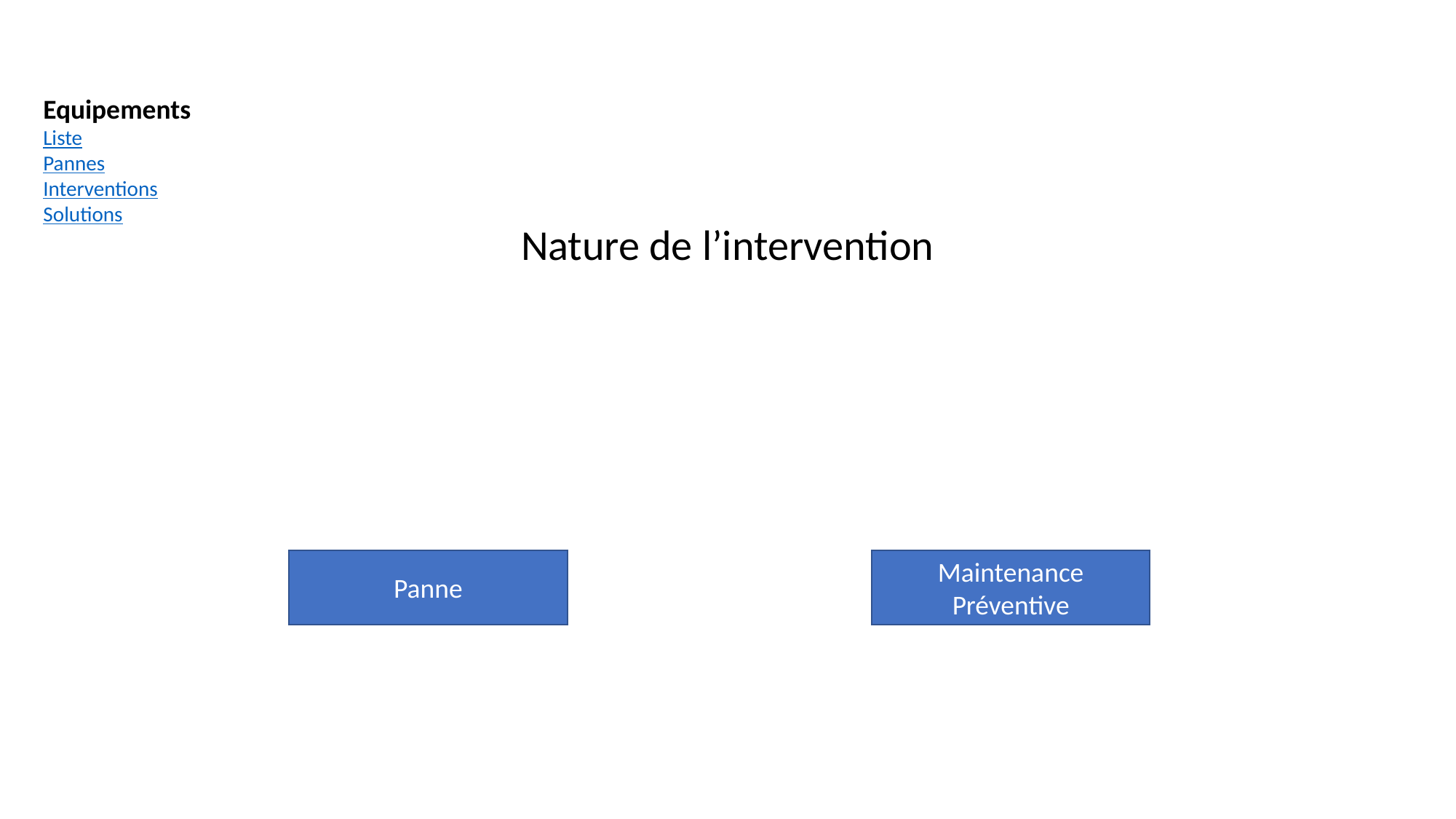

Equipements
Liste
Pannes
Interventions
Solutions
Nature de l’intervention
Panne
Maintenance Préventive